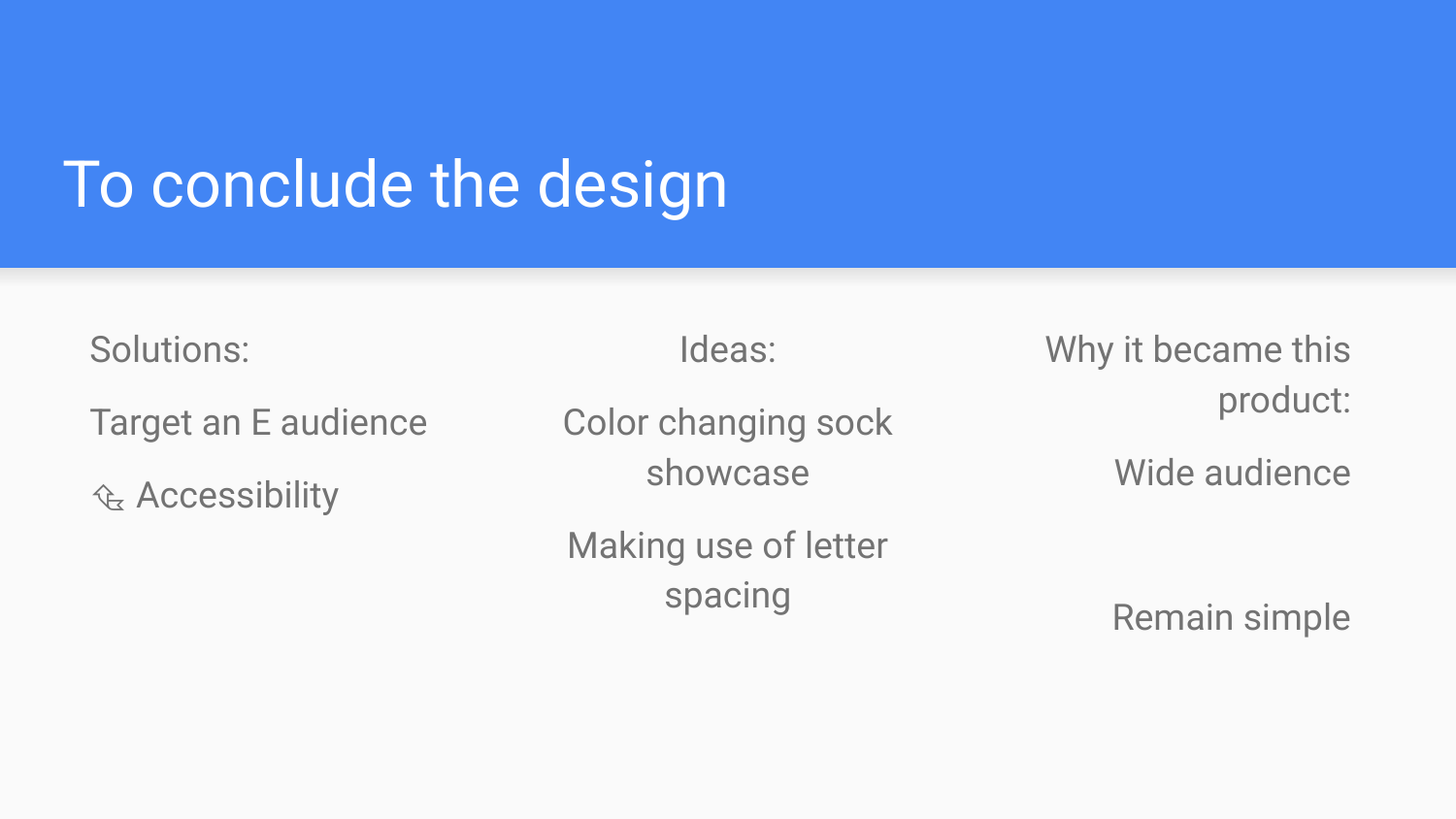

# To conclude the design
Solutions:
Target an E audience
⮴ Accessibility

Ideas:
Color changing sock showcase
Making use of letter spacing
Why it became this product:
Wide audience

Remain simple